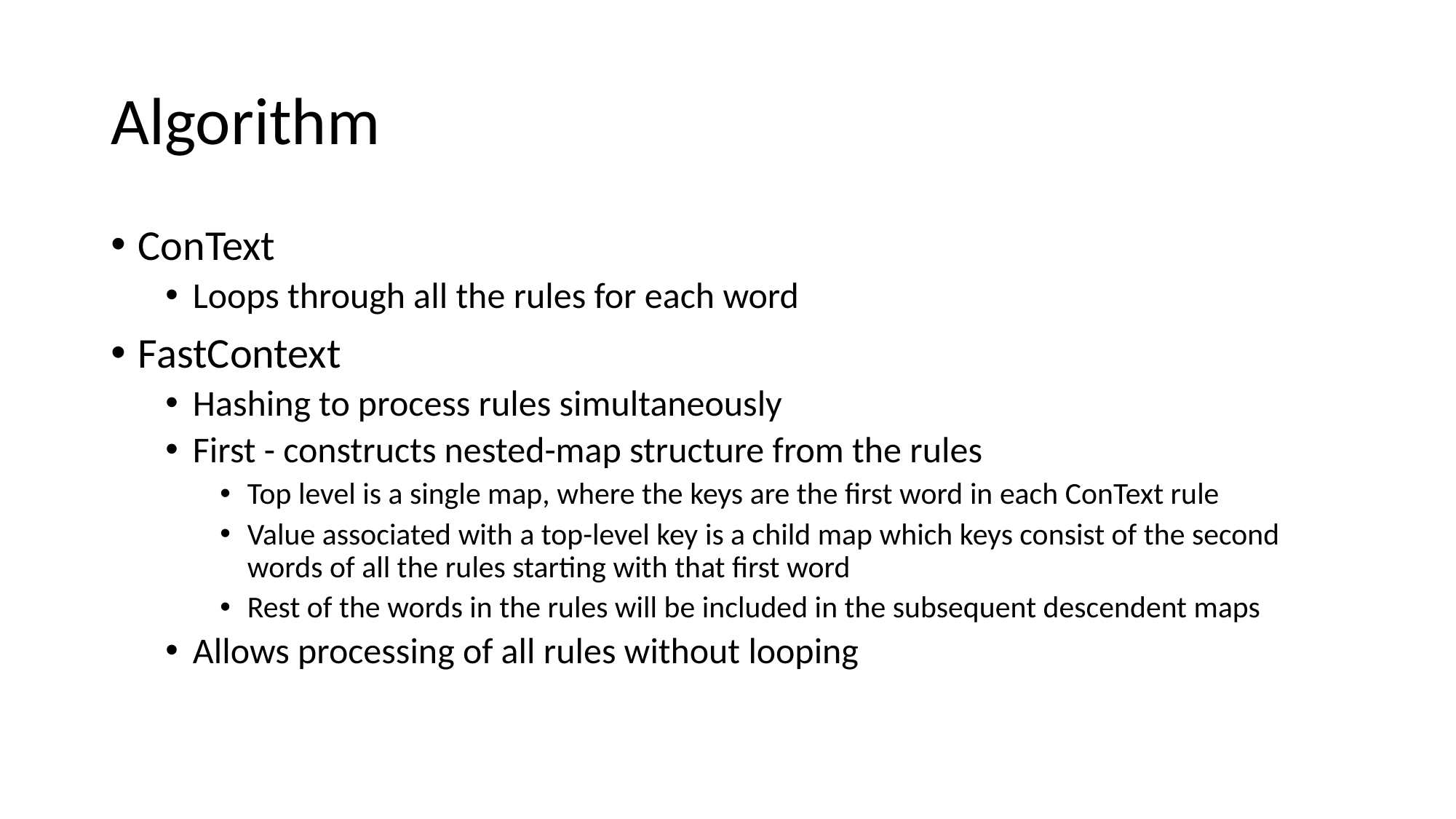

# Algorithm
ConText
Loops through all the rules for each word
FastContext
Hashing to process rules simultaneously
First - constructs nested-map structure from the rules
Top level is a single map, where the keys are the first word in each ConText rule
Value associated with a top-level key is a child map which keys consist of the second words of all the rules starting with that first word
Rest of the words in the rules will be included in the subsequent descendent maps
Allows processing of all rules without looping